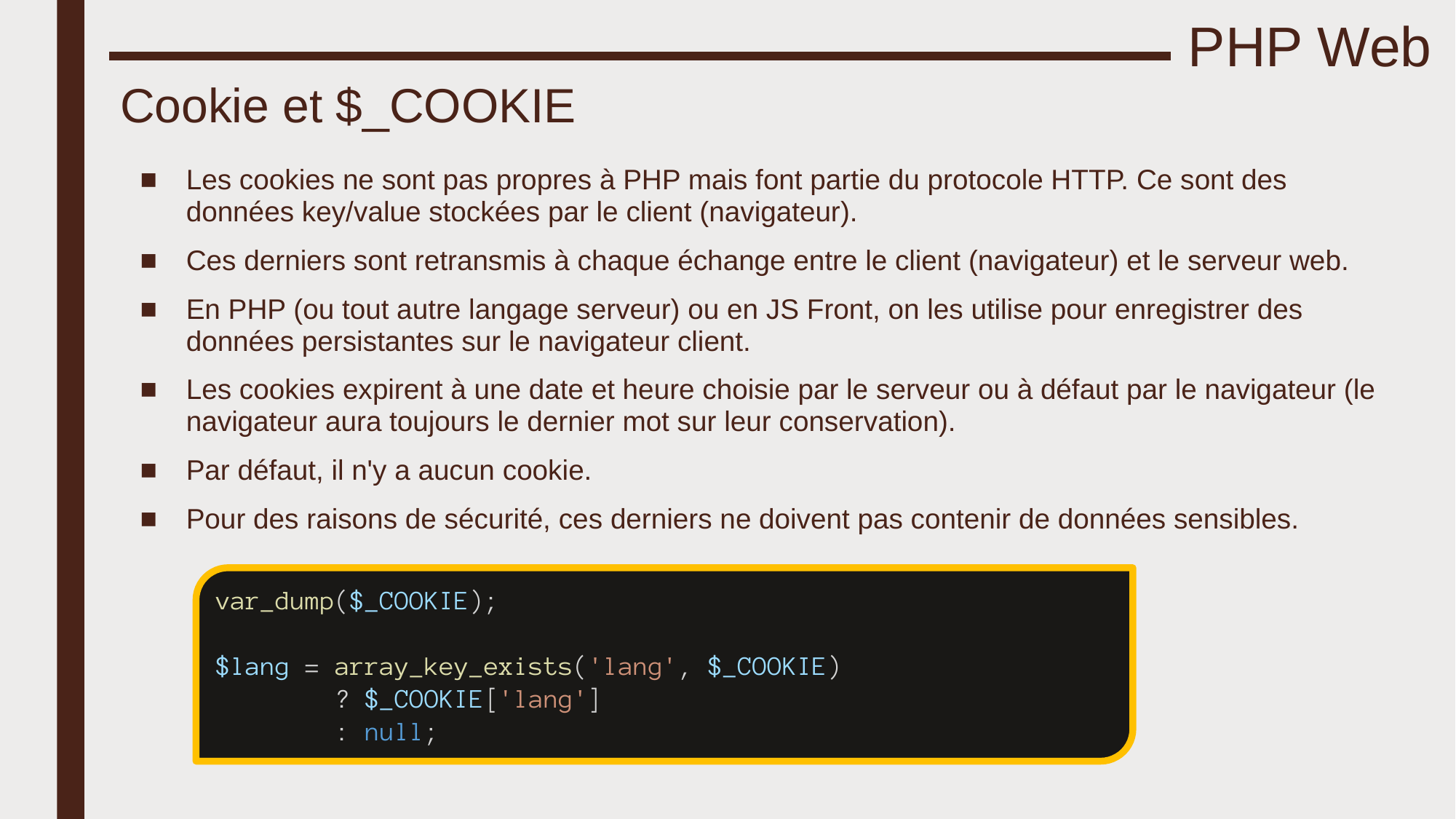

# PHP Web
Cookie et $_COOKIE

Les cookies ne sont pas propres à PHP mais font partie du protocole HTTP. Ce sont des données key/value stockées par le client (navigateur).
Ces derniers sont retransmis à chaque échange entre le client (navigateur) et le serveur web.
En PHP (ou tout autre langage serveur) ou en JS Front, on les utilise pour enregistrer des données persistantes sur le navigateur client.
Les cookies expirent à une date et heure choisie par le serveur ou à défaut par le navigateur (le navigateur aura toujours le dernier mot sur leur conservation).
Par défaut, il n'y a aucun cookie.
Pour des raisons de sécurité, ces derniers ne doivent pas contenir de données sensibles.
var_dump($_COOKIE);
$lang = array_key_exists('lang', $_COOKIE)
        ? $_COOKIE['lang']
        : null;